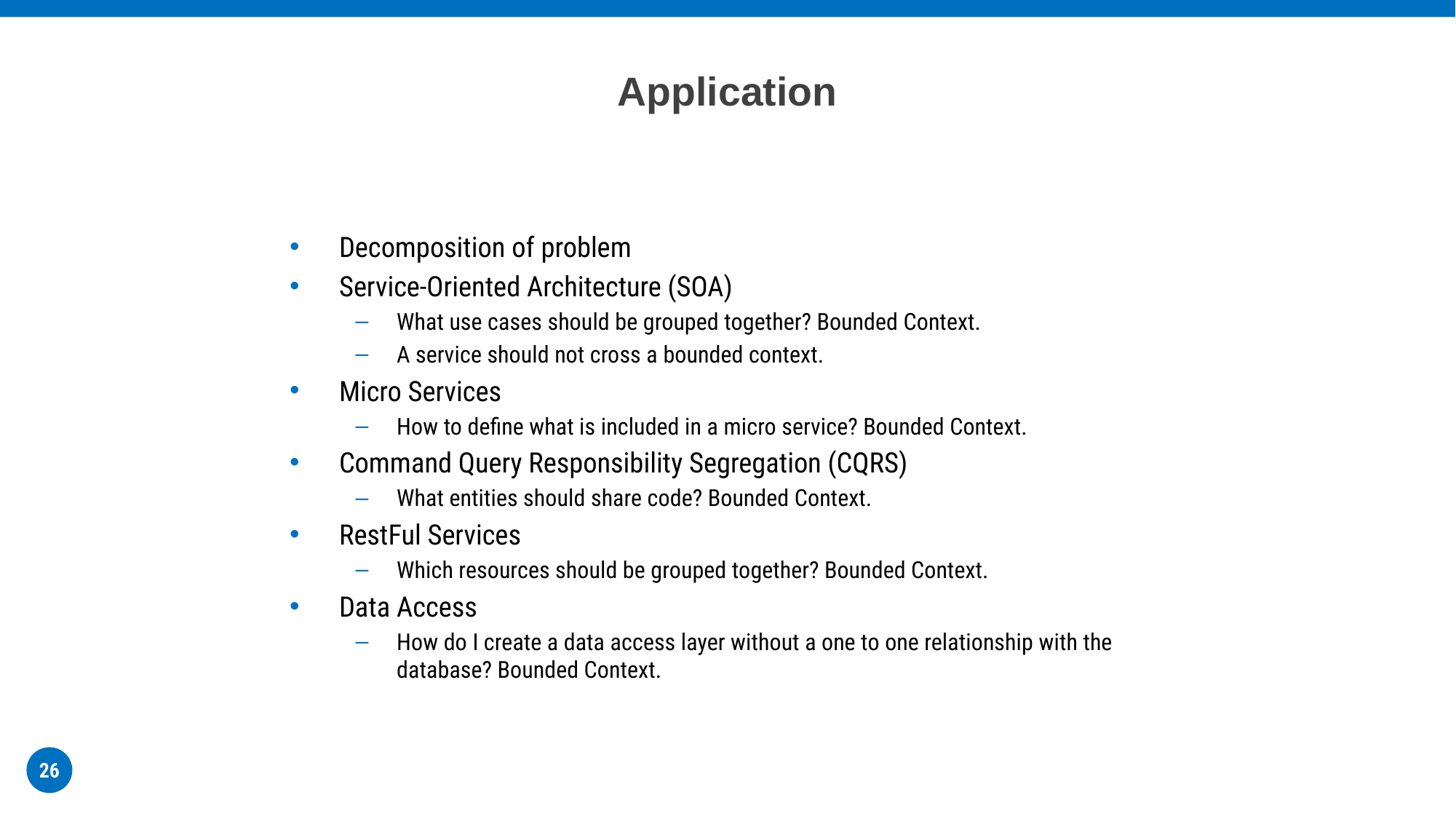

# Application

Decomposition of problem
Service-Oriented Architecture (SOA)
What use cases should be grouped together? Bounded Context.
A service should not cross a bounded context.
Micro Services
How to define what is included in a micro service? Bounded Context.
Command Query Responsibility Segregation (CQRS)
What entities should share code? Bounded Context.
RestFul Services
Which resources should be grouped together? Bounded Context.
Data Access
How do I create a data access layer without a one to one relationship with the database? Bounded Context.
26